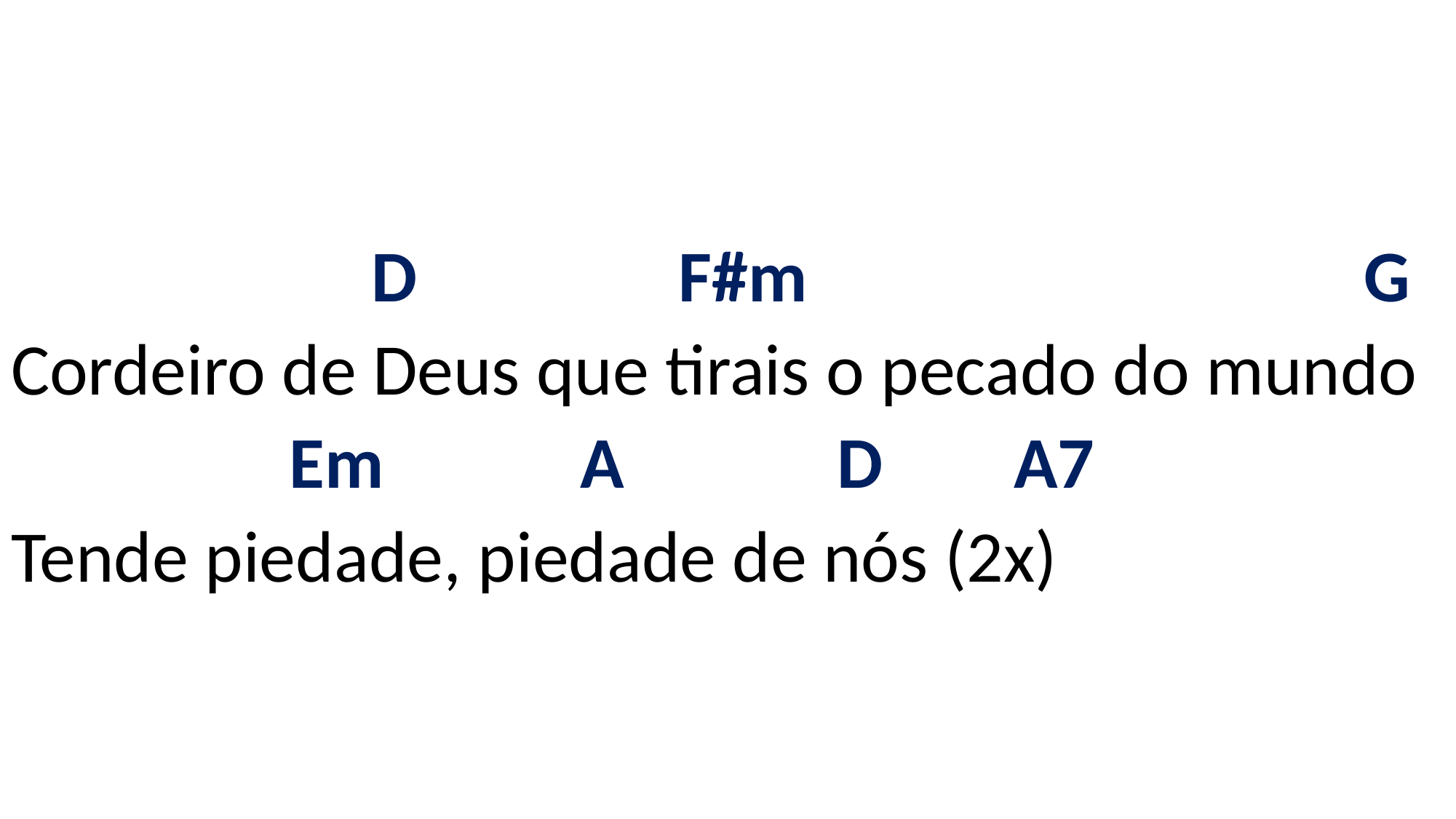

# D                F#m                                  G Cordeiro de Deus que tirais o pecado do mundo Em            A             D        A7 Tende piedade, piedade de nós (2x)